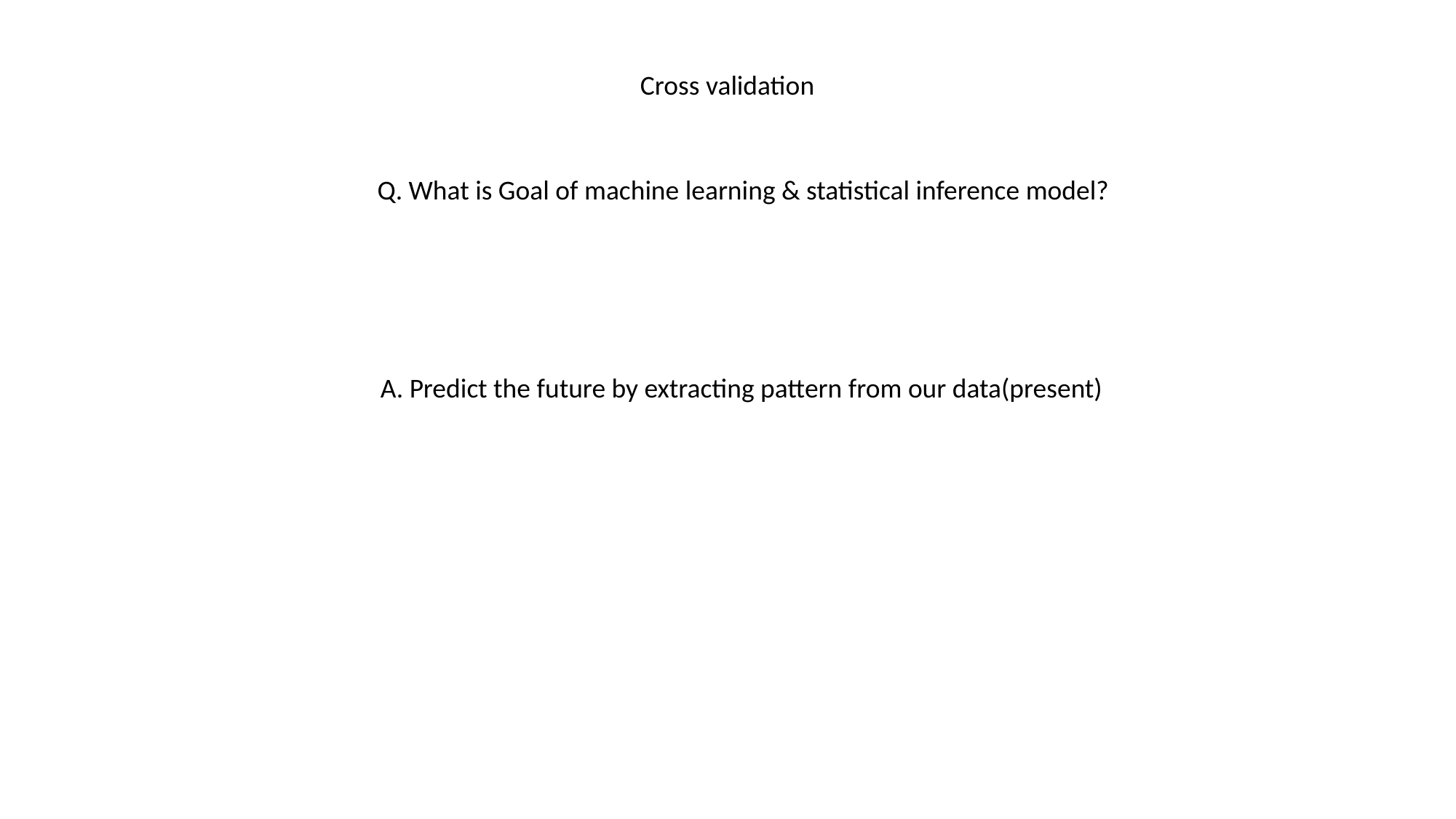

Cross validation
Q. What is Goal of machine learning & statistical inference model?
A. Predict the future by extracting pattern from our data(present)